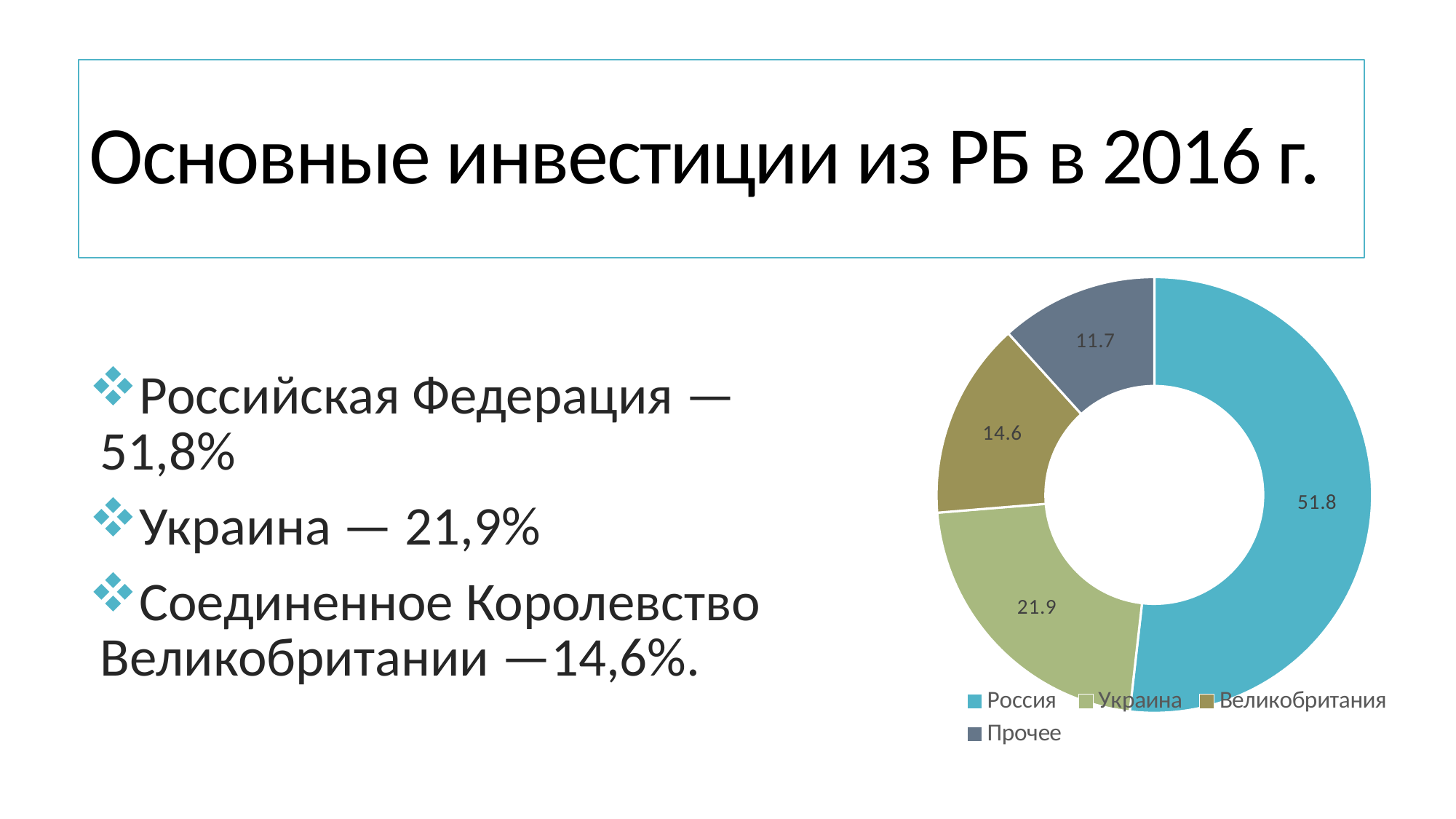

# Основные инвестиции из РБ в 2016 г.
Российская Федерация — 51,8%
Украина — 21,9%
Соединенное Королевство Великобритании —14,6%.

### Chart

| Category | Продажи |
|---|---|
| Россия | 51.8 |
| Украина | 21.9 |
| Великобритания | 14.6 |
| Прочее | 11.700000000000005 |